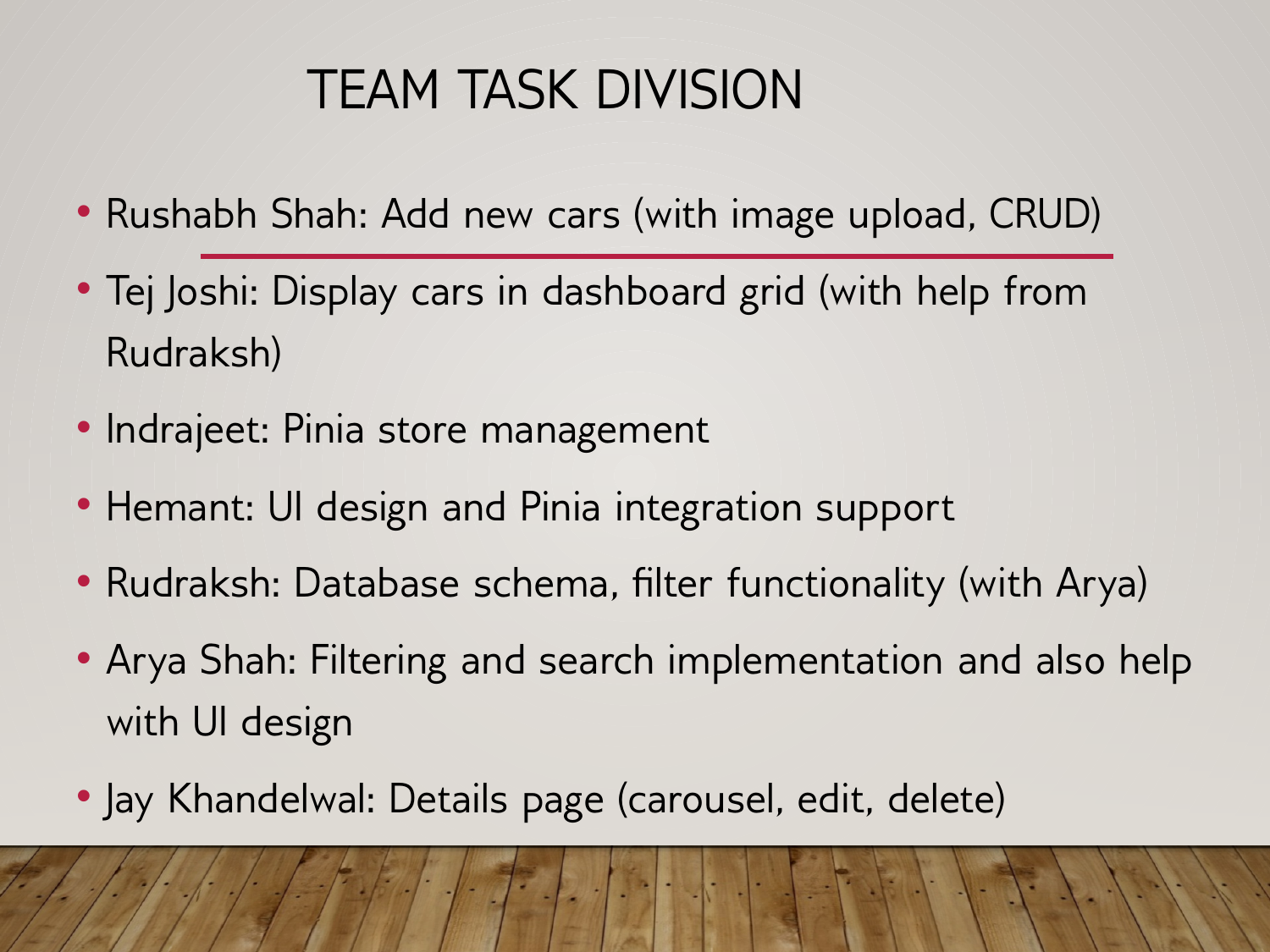

# Team Task Division
Rushabh Shah: Add new cars (with image upload, CRUD)
Tej Joshi: Display cars in dashboard grid (with help from Rudraksh)
Indrajeet: Pinia store management
Hemant: UI design and Pinia integration support
Rudraksh: Database schema, filter functionality (with Arya)
Arya Shah: Filtering and search implementation and also help with UI design
Jay Khandelwal: Details page (carousel, edit, delete)